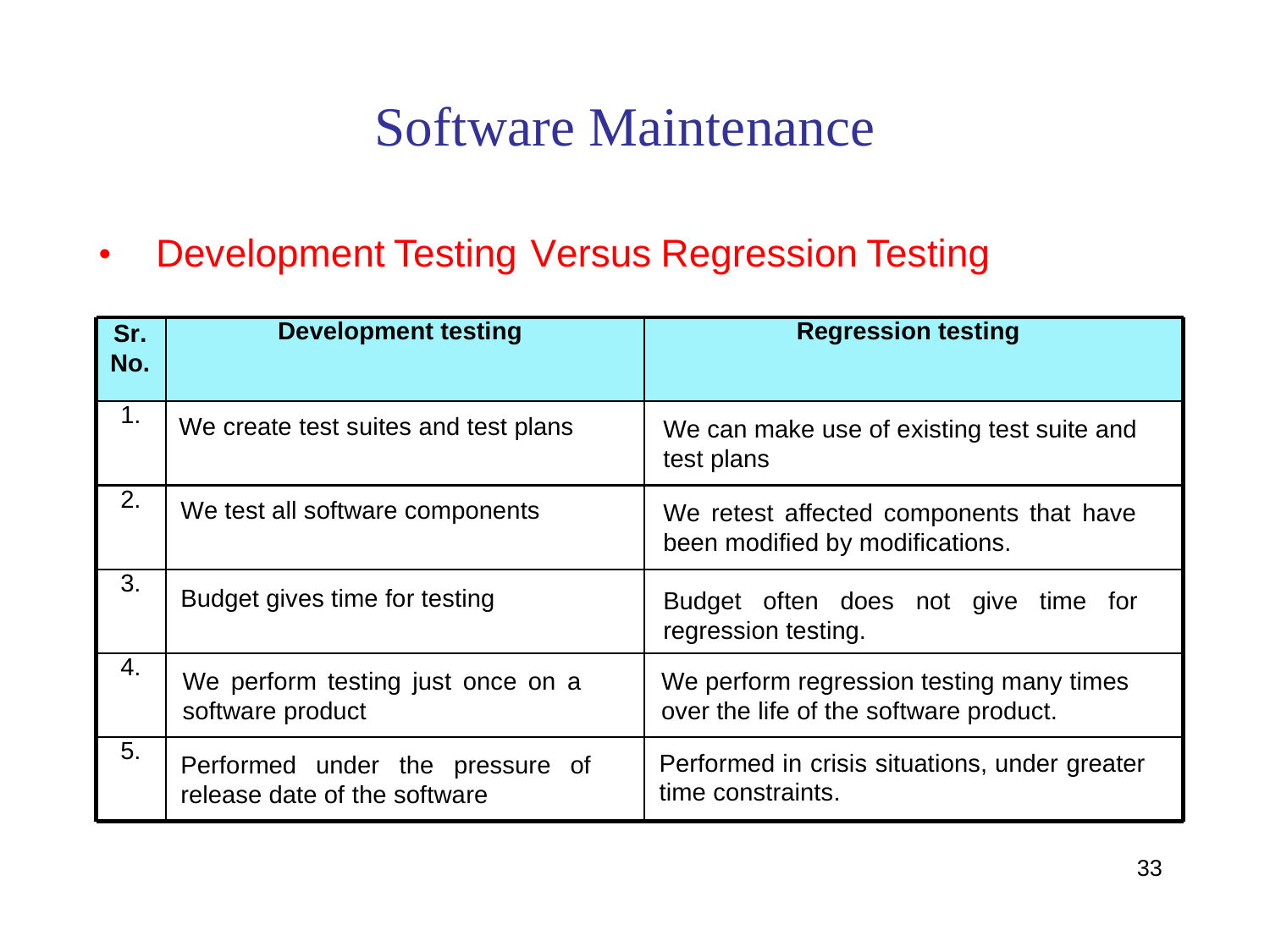

Software Maintenance
•
Development
Testing
Versus
Regression
Testing

Sr. No.

Development testing

Regression testing

1.

We create test suites and test plans

We can make use of existing test suite and test plans

2.

We test all software components

We retest affected components that have been modified by modifications.

3.

Budget gives time for testing

Budget   often   does   not   give   time   for regression testing.

4.

We perform testing just once on a software product

We perform regression testing many times over the life of the software product.

5.

Performed  under  the  pressure  of release date of the software

Performed in crisis situations, under greater time constraints.

33